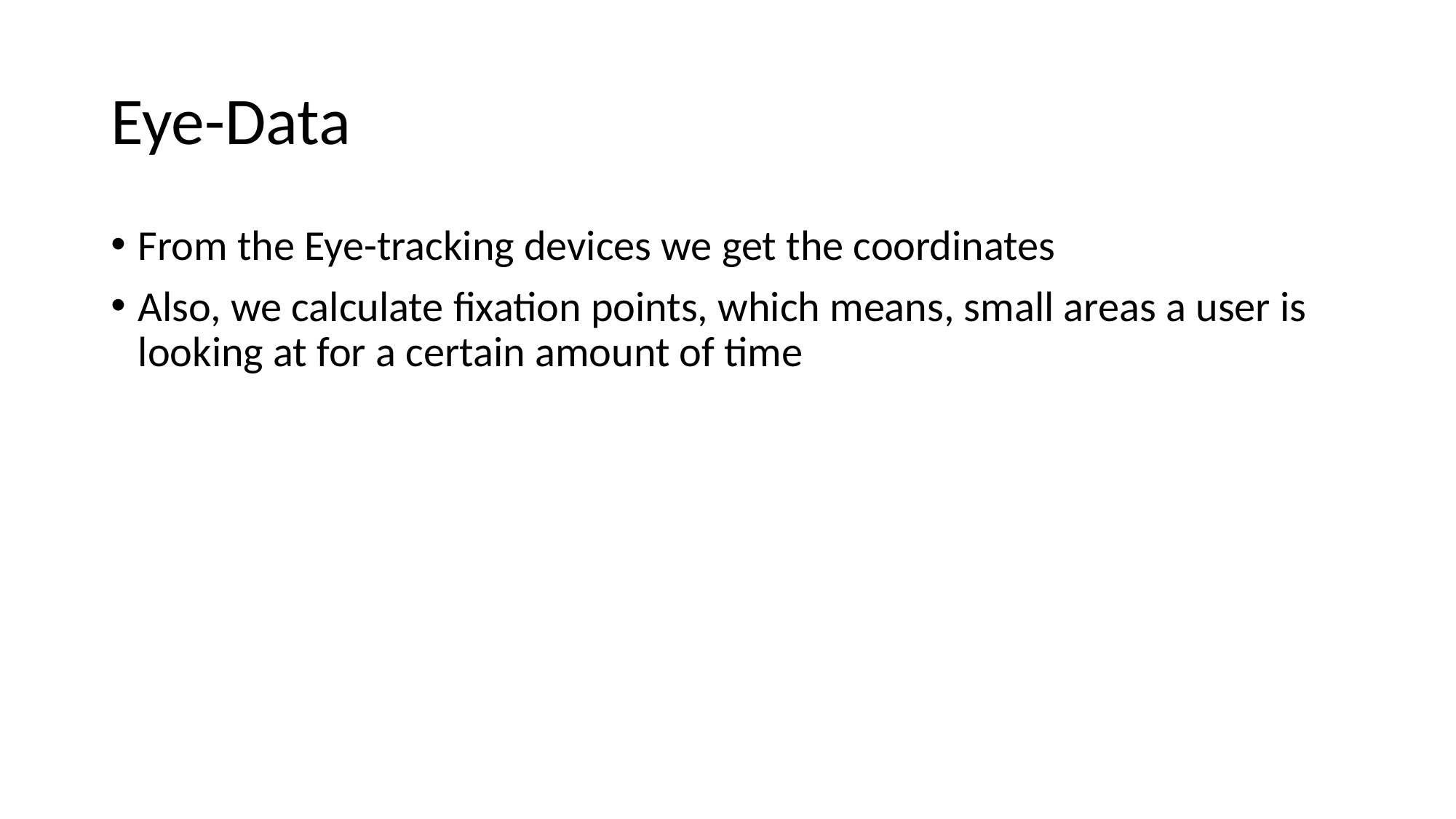

# Eye-Data
From the Eye-tracking devices we get the coordinates
Also, we calculate fixation points, which means, small areas a user is looking at for a certain amount of time